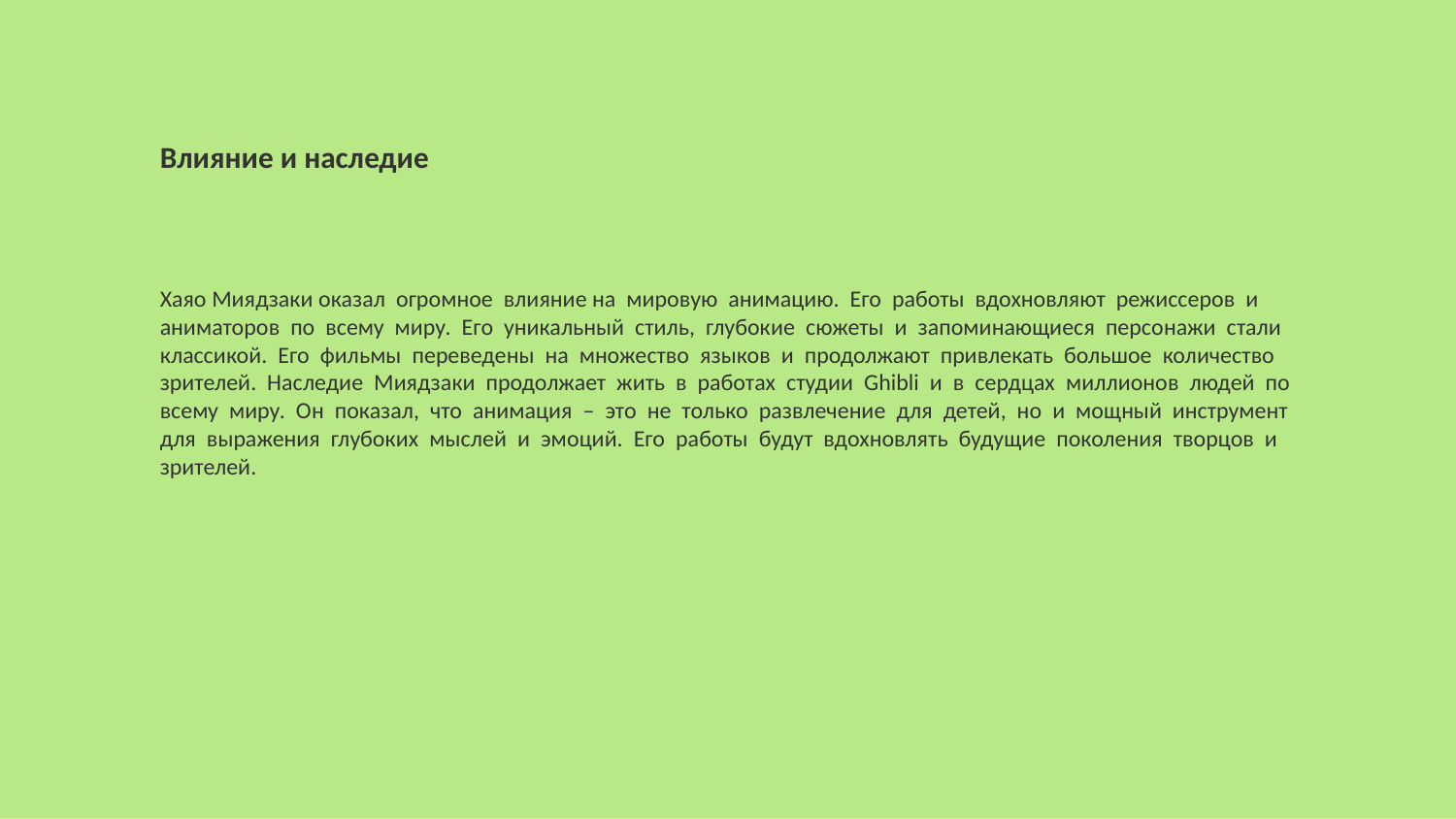

Влияние и наследие
Хаяо Миядзаки оказал  огромное  влияние на  мировую  анимацию.  Его  работы  вдохновляют  режиссеров  и  аниматоров  по  всему  миру.  Его  уникальный  стиль,  глубокие  сюжеты  и  запоминающиеся  персонажи  стали  классикой.  Его  фильмы  переведены  на  множество  языков  и  продолжают  привлекать  большое  количество  зрителей.  Наследие  Миядзаки  продолжает  жить  в  работах  студии  Ghibli  и  в  сердцах  миллионов  людей  по  всему  миру.  Он  показал,  что  анимация  –  это  не  только  развлечение  для  детей,  но  и  мощный  инструмент  для  выражения  глубоких  мыслей  и  эмоций.  Его  работы  будут  вдохновлять  будущие  поколения  творцов  и  зрителей.